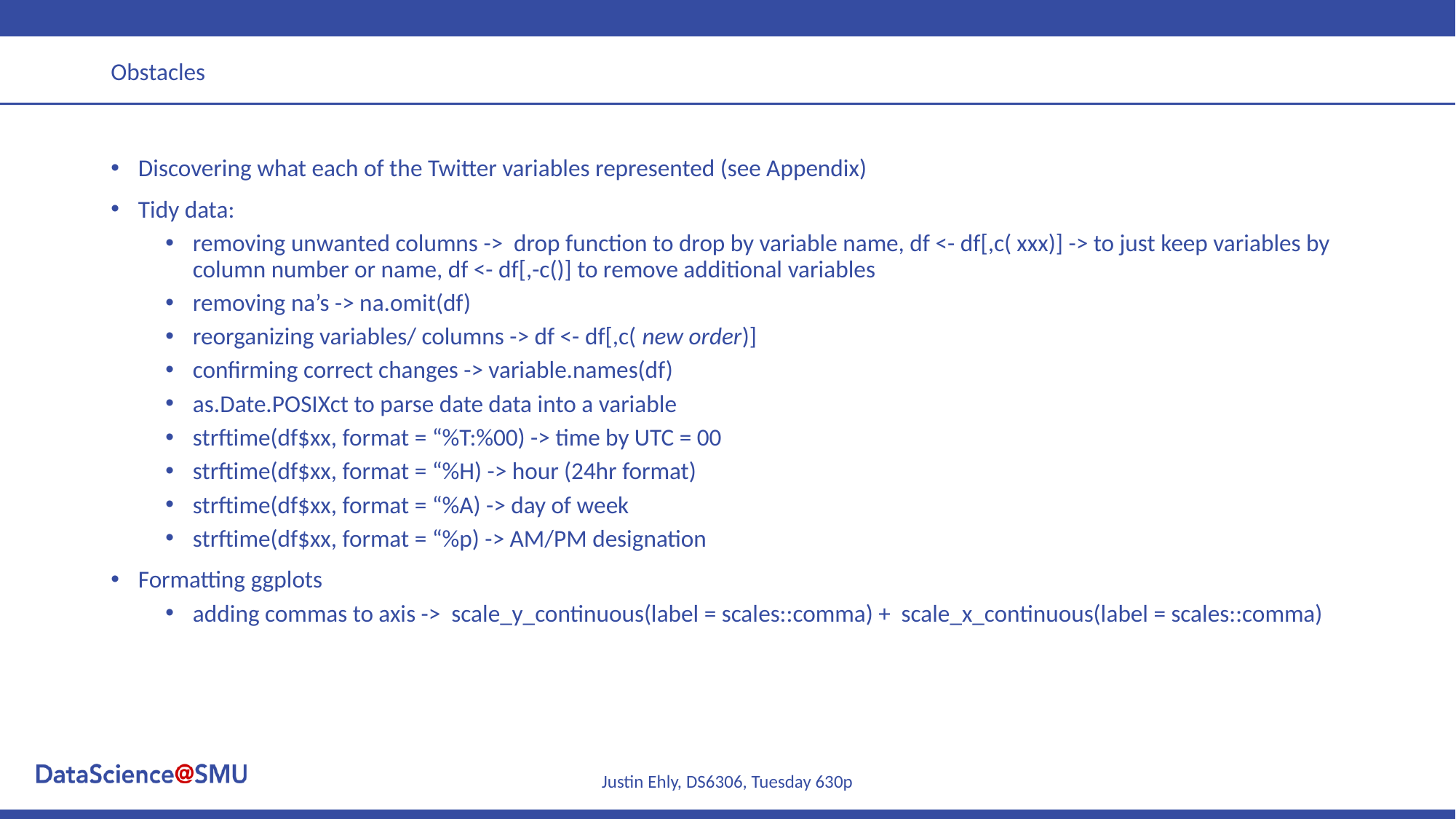

# Obstacles
Discovering what each of the Twitter variables represented (see Appendix)
Tidy data:
removing unwanted columns ->  drop function to drop by variable name, df <- df[,c( xxx)] -> to just keep variables by column number or name, df <- df[,-c()] to remove additional variables
removing na’s -> na.omit(df)
reorganizing variables/ columns -> df <- df[,c( new order)]
confirming correct changes -> variable.names(df)
as.Date.POSIXct to parse date data into a variable
strftime(df$xx, format = “%T:%00) -> time by UTC = 00
strftime(df$xx, format = “%H) -> hour (24hr format)
strftime(df$xx, format = “%A) -> day of week
strftime(df$xx, format = “%p) -> AM/PM designation
Formatting ggplots
adding commas to axis ->  scale_y_continuous(label = scales::comma) +  scale_x_continuous(label = scales::comma)

Justin Ehly, DS6306, Tuesday 630p